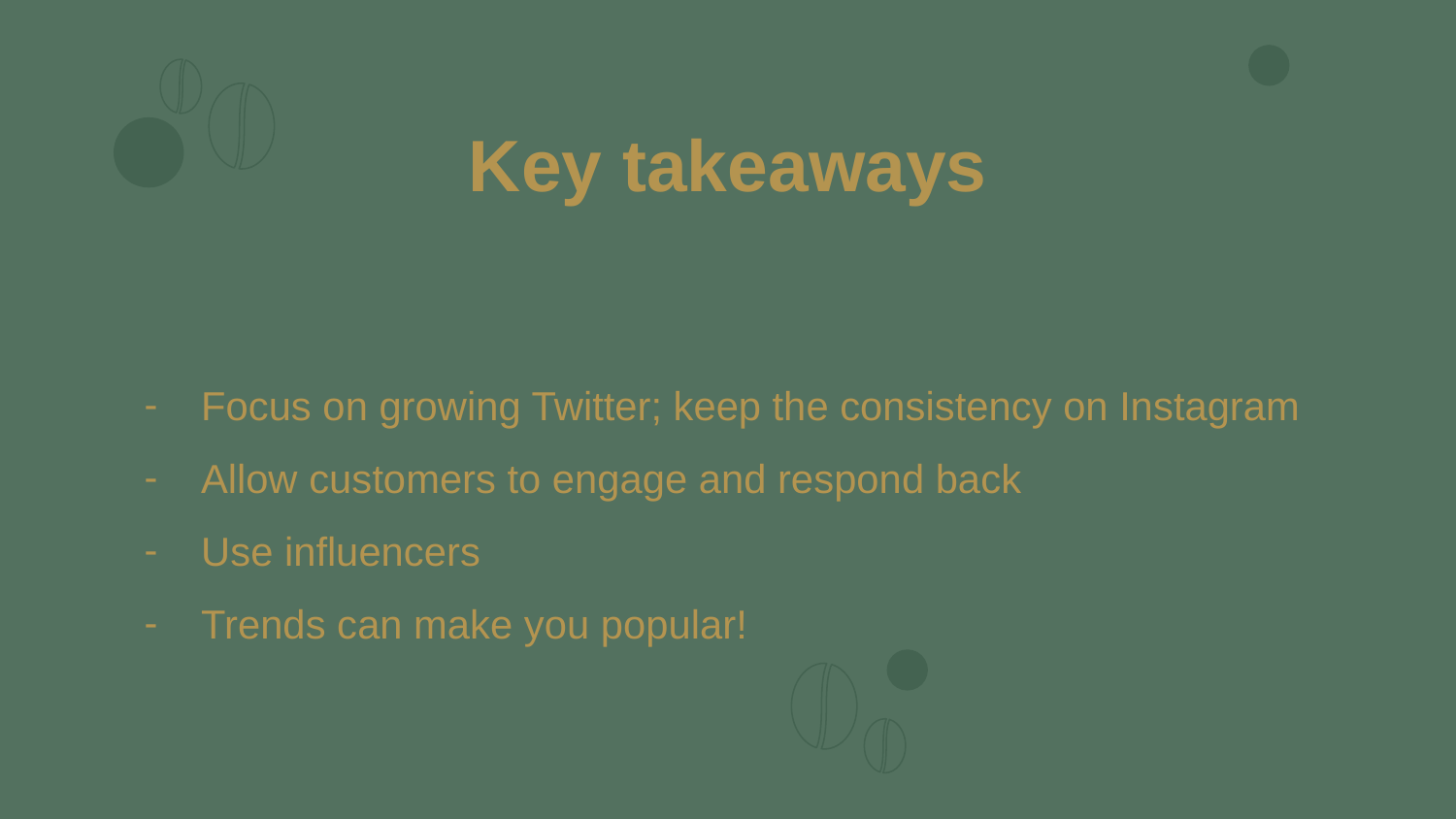

# Key takeaways
Focus on growing Twitter; keep the consistency on Instagram
Allow customers to engage and respond back
Use influencers
Trends can make you popular!